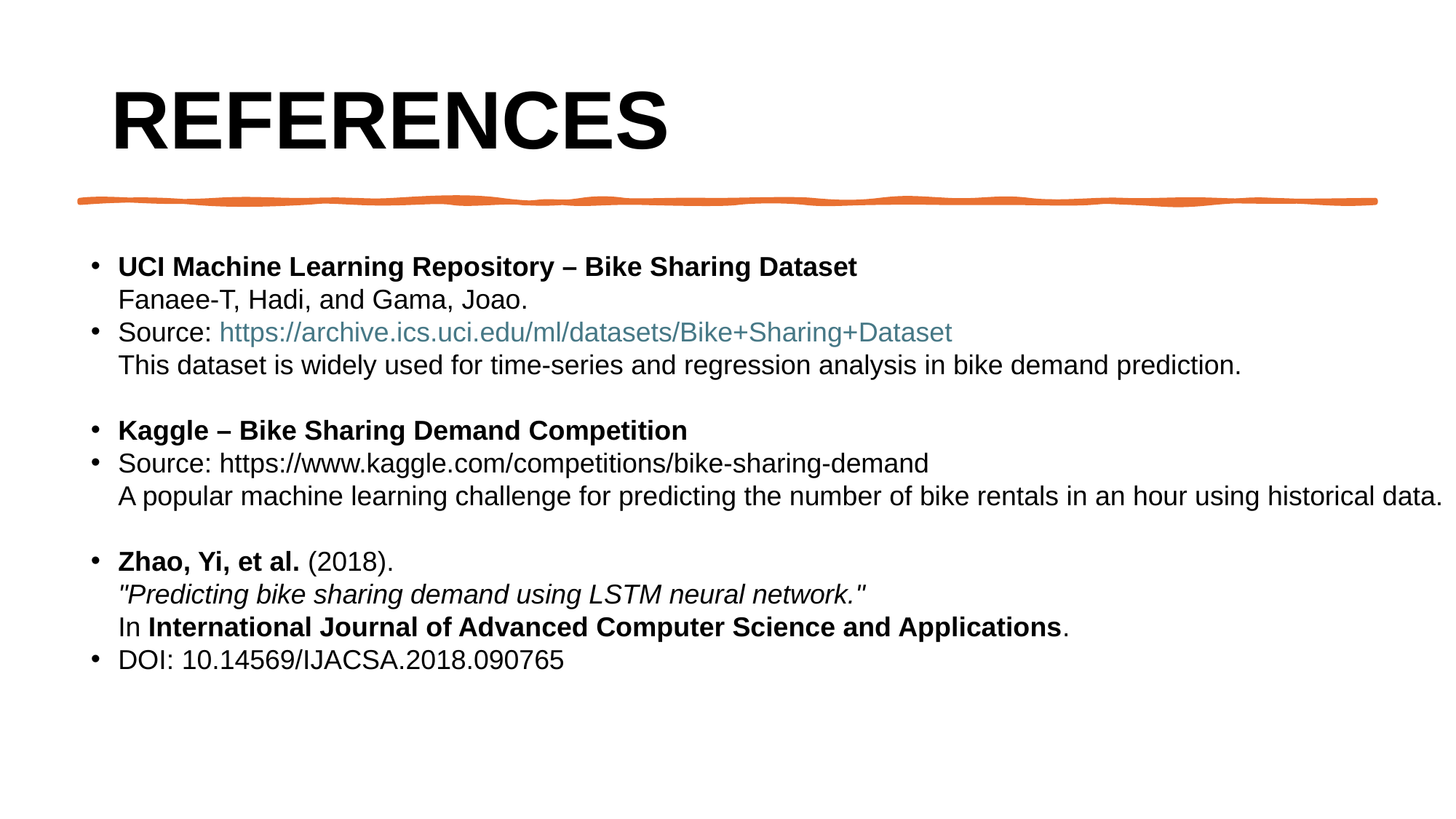

# References

UCI Machine Learning Repository – Bike Sharing Dataset
Fanaee-T, Hadi, and Gama, Joao.
Source: https://archive.ics.uci.edu/ml/datasets/Bike+Sharing+Dataset
This dataset is widely used for time-series and regression analysis in bike demand prediction.

Kaggle – Bike Sharing Demand Competition
Source: https://www.kaggle.com/competitions/bike-sharing-demand
A popular machine learning challenge for predicting the number of bike rentals in an hour using historical data.

Zhao, Yi, et al. (2018).
"Predicting bike sharing demand using LSTM neural network."
In International Journal of Advanced Computer Science and Applications.
DOI: 10.14569/IJACSA.2018.090765